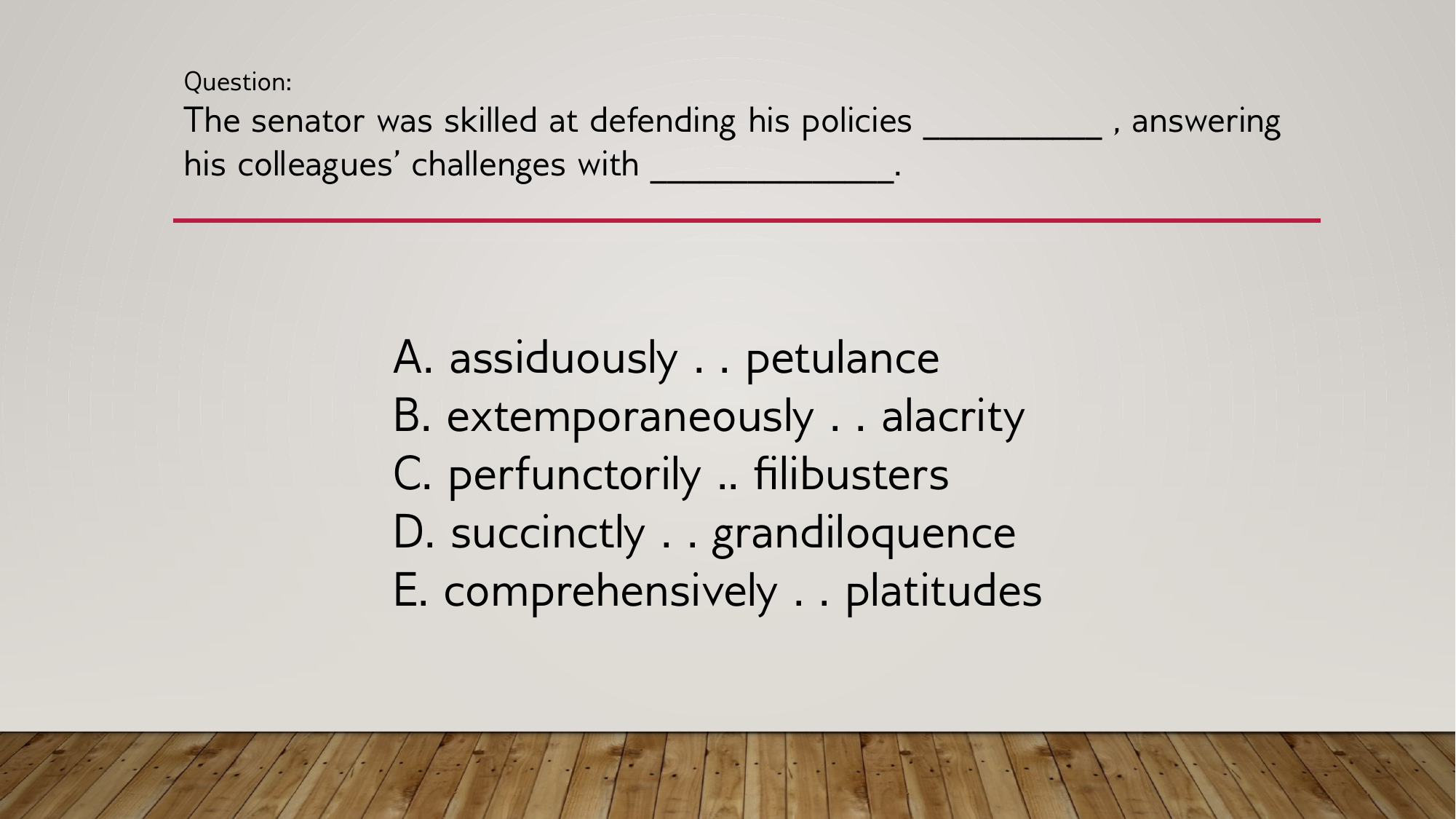

Question:
The senator was skilled at defending his policies ___________ , answering his colleagues’ challenges with _______________.
A. assiduously . . petulance
B. extemporaneously . . alacrity
C. perfunctorily .. filibusters
D. succinctly . . grandiloquence
E. comprehensively . . platitudes